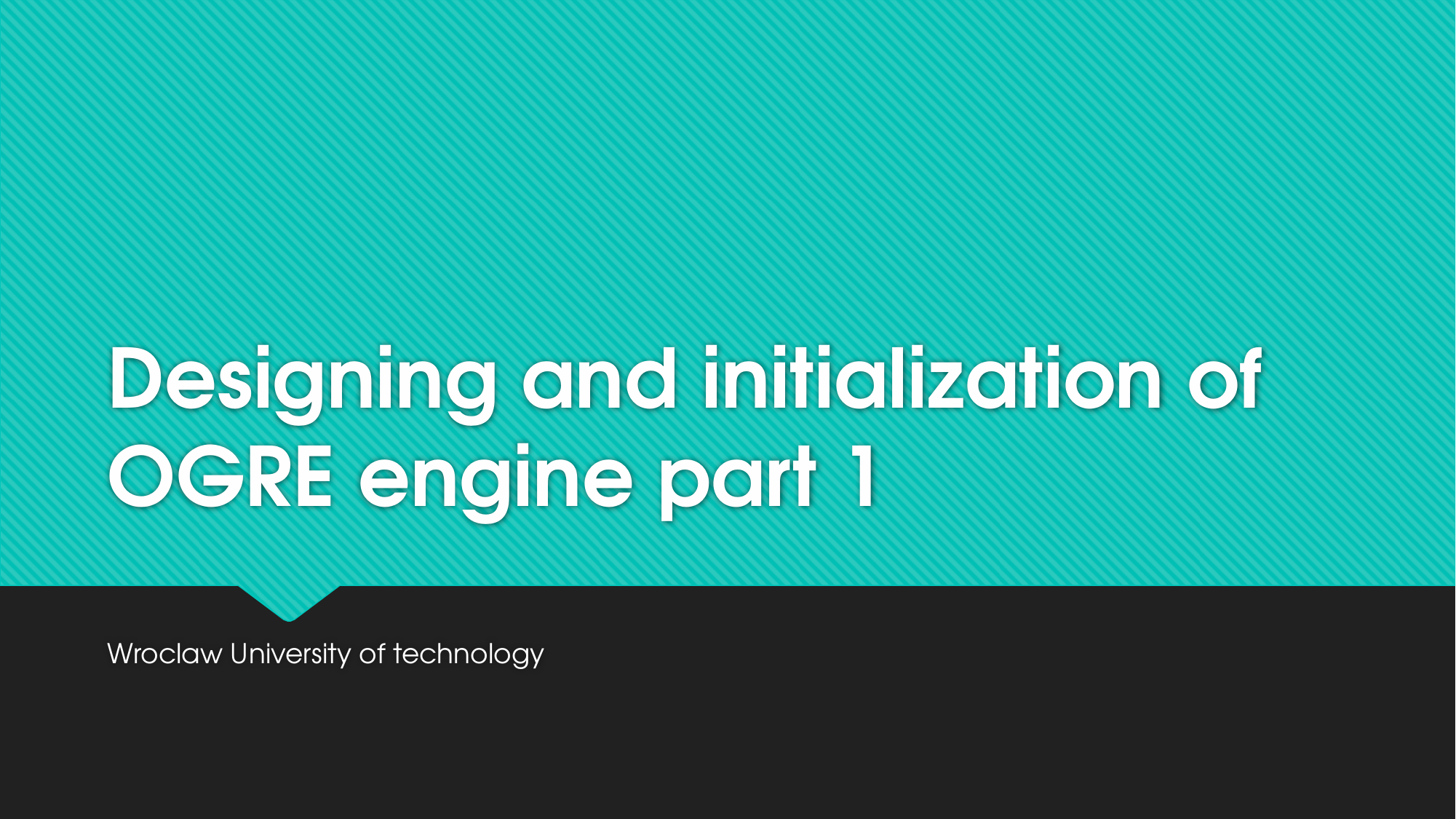

# Designing and initialization of OGRE engine part 1
Wroclaw University of technology